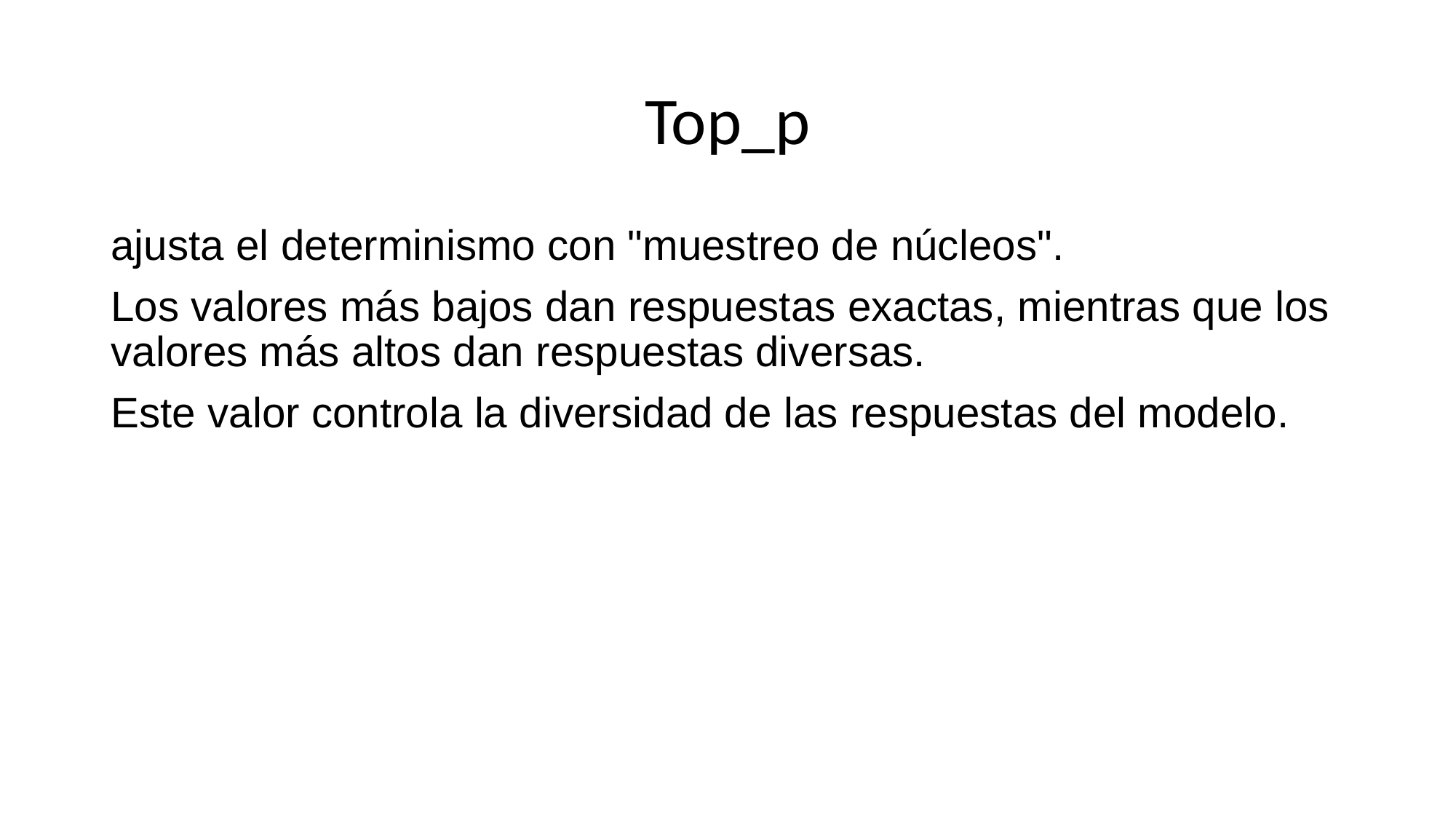

# Top_p
ajusta el determinismo con "muestreo de núcleos".
Los valores más bajos dan respuestas exactas, mientras que los valores más altos dan respuestas diversas.
Este valor controla la diversidad de las respuestas del modelo.